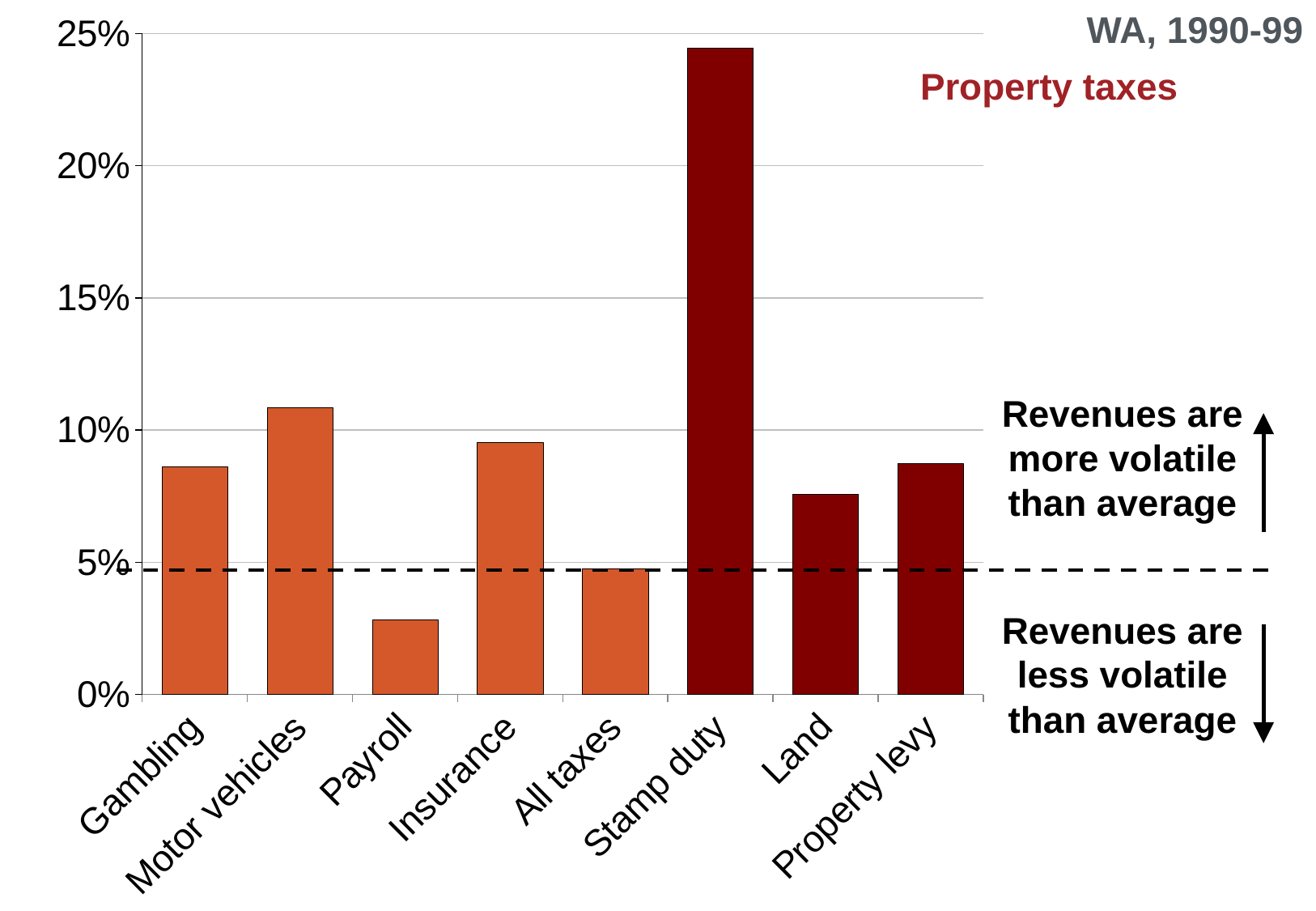

### Chart

| Category |  |
|---|---|
| Gambling | 0.08625446419724929 |
| Motor vehicles | 0.10842162639974956 |
| Payroll | 0.02825541929499196 |
| Insurance | 0.0954928355627946 |
| All taxes | 0.04757950498880742 |
| Stamp duty | 0.24465678135868832 |
| Land | 0.07565066505277168 |
| Property levy | 0.08730518513287933 |
WA, 1990-99
Property taxes
Revenues are more volatile than average
Revenues are less volatile than average